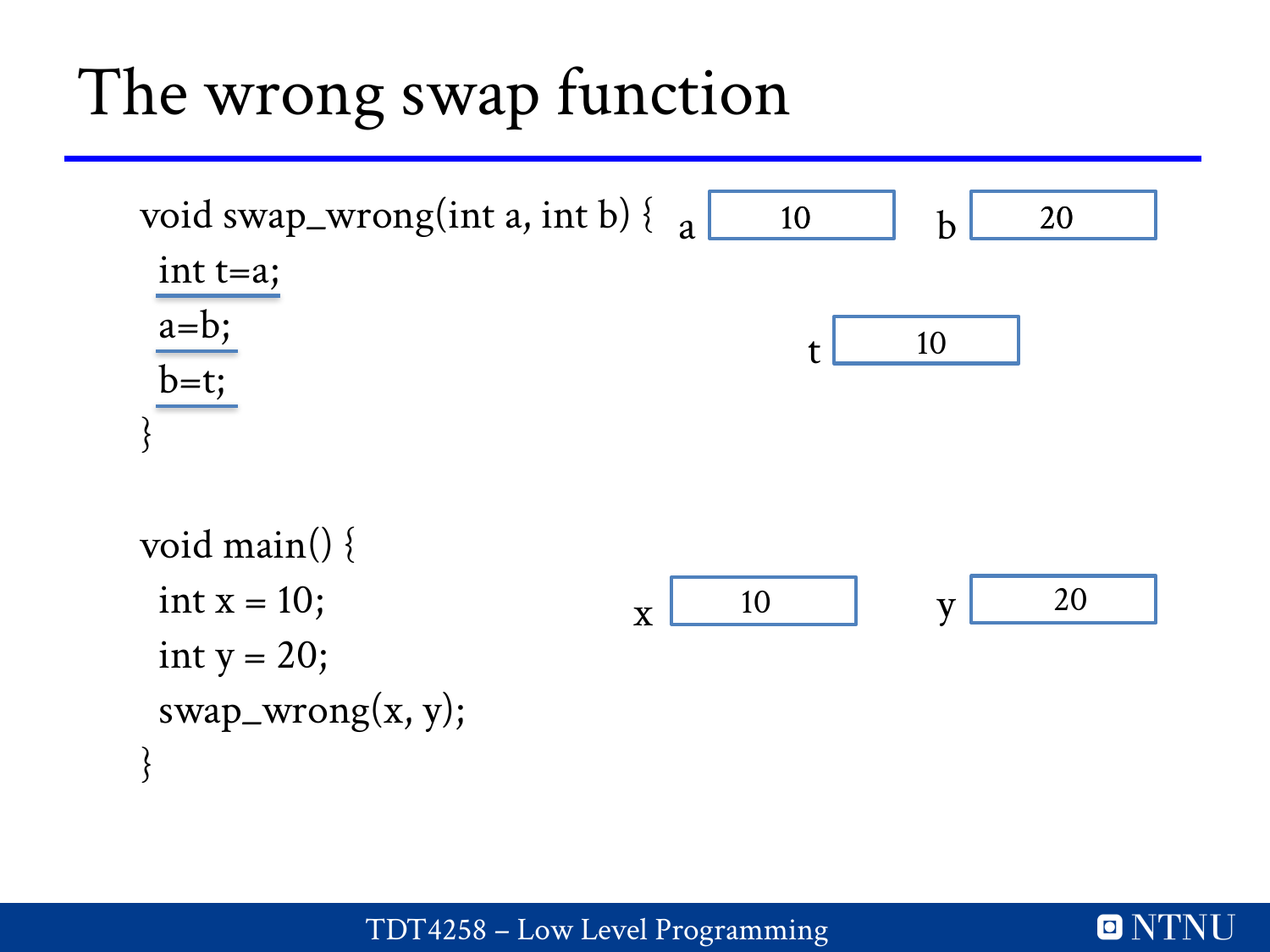

# The wrong swap function
void swap_wrong(int a, int b) {
  int t=a;
  a=b;
  b=t;
}

void main() {
  int x = 10;
  int y = 20;
  swap_wrong(x, y);
}
10
10
20
20
a
b

10
t

y
20
10

x